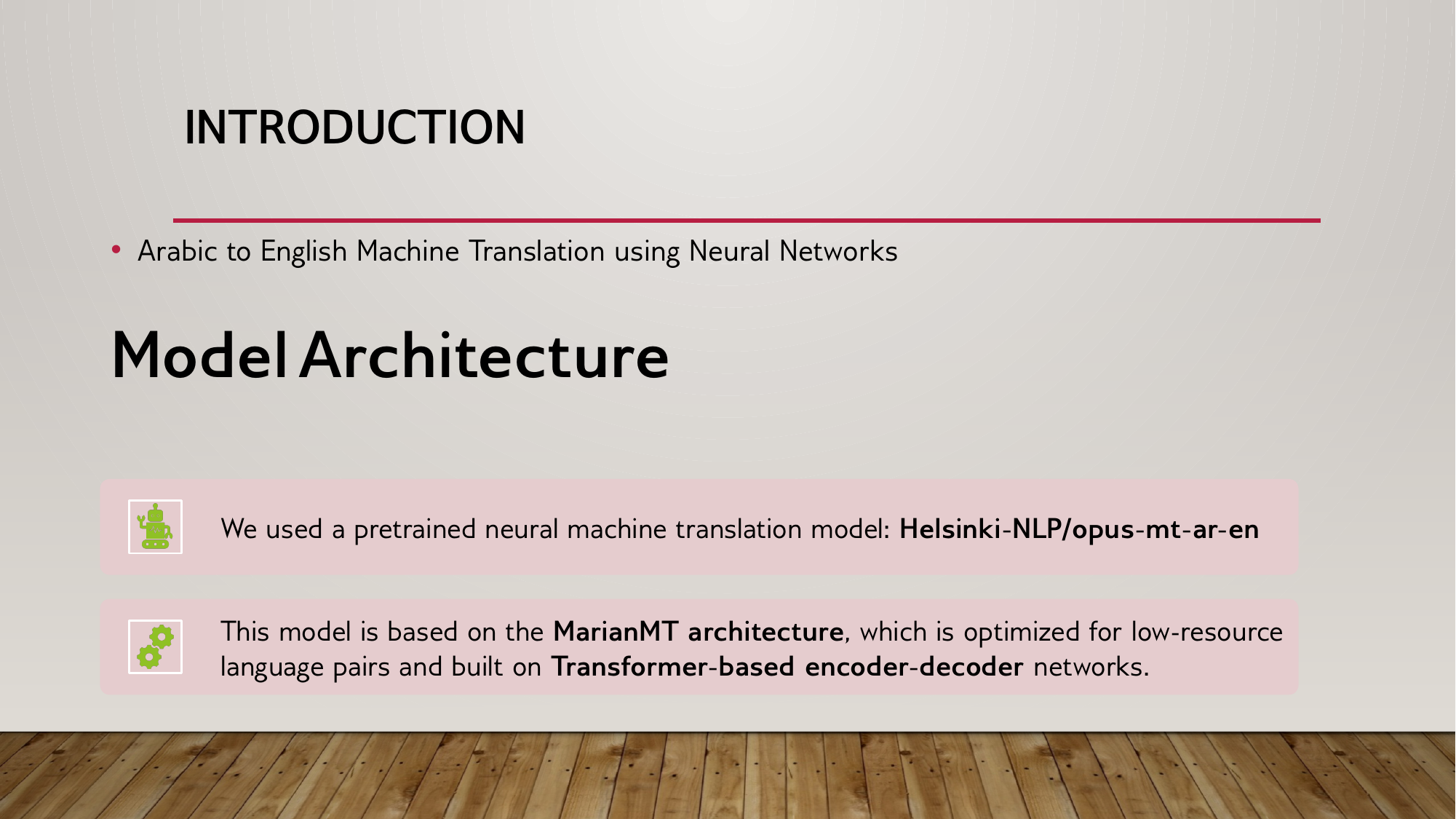

# Introduction
Arabic to English Machine Translation using Neural Networks

Model Architecture
We used a pretrained neural machine translation model: Helsinki-NLP/opus-mt-ar-en
This model is based on the MarianMT architecture, which is optimized for low-resource language pairs and built on Transformer-based encoder-decoder networks.